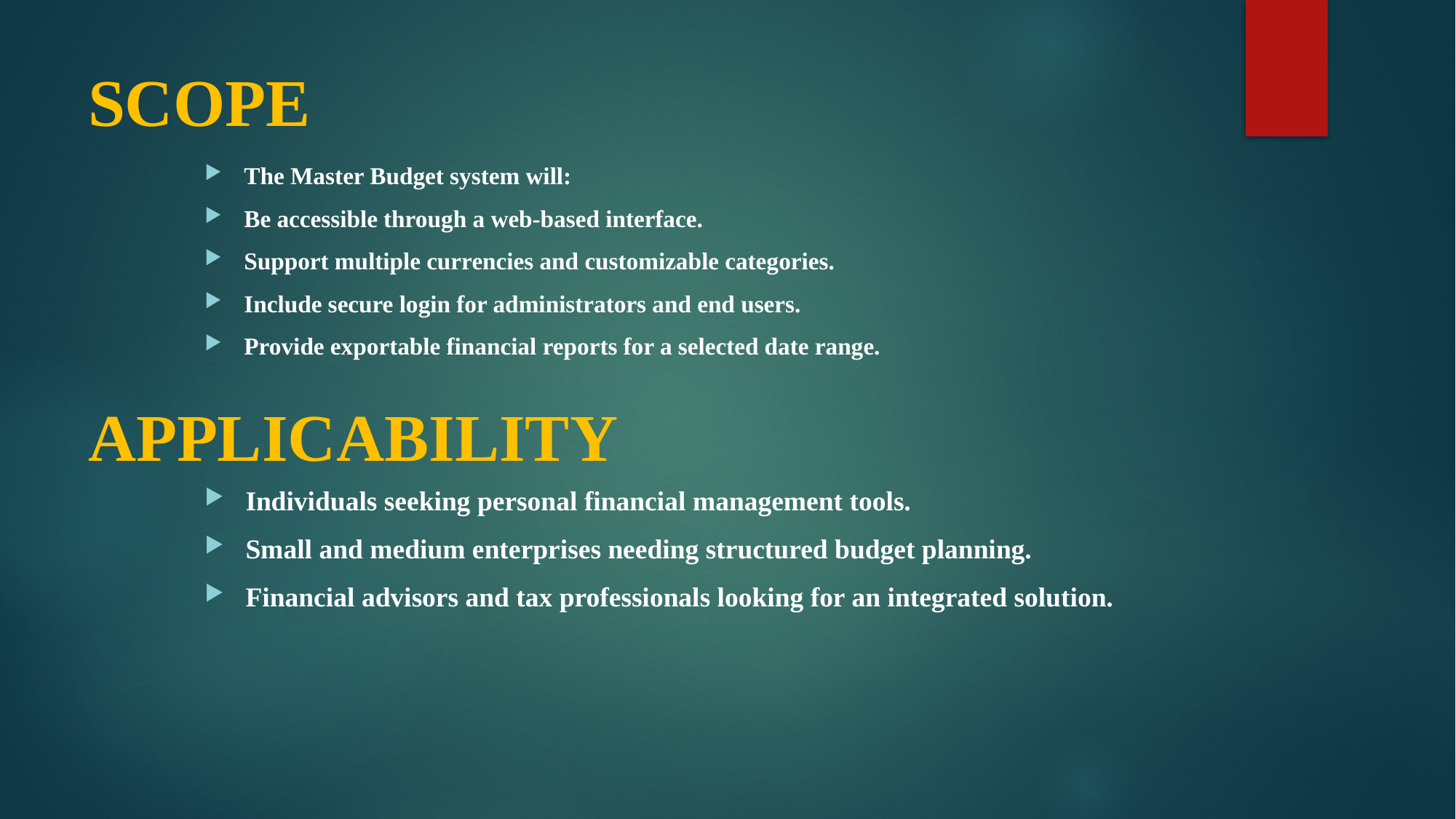

# SCOPE
The Master Budget system will:
Be accessible through a web-based interface.
Support multiple currencies and customizable categories.
Include secure login for administrators and end users.
Provide exportable financial reports for a selected date range.
APPLICABILITY
Individuals seeking personal financial management tools.
Small and medium enterprises needing structured budget planning.
Financial advisors and tax professionals looking for an integrated solution.